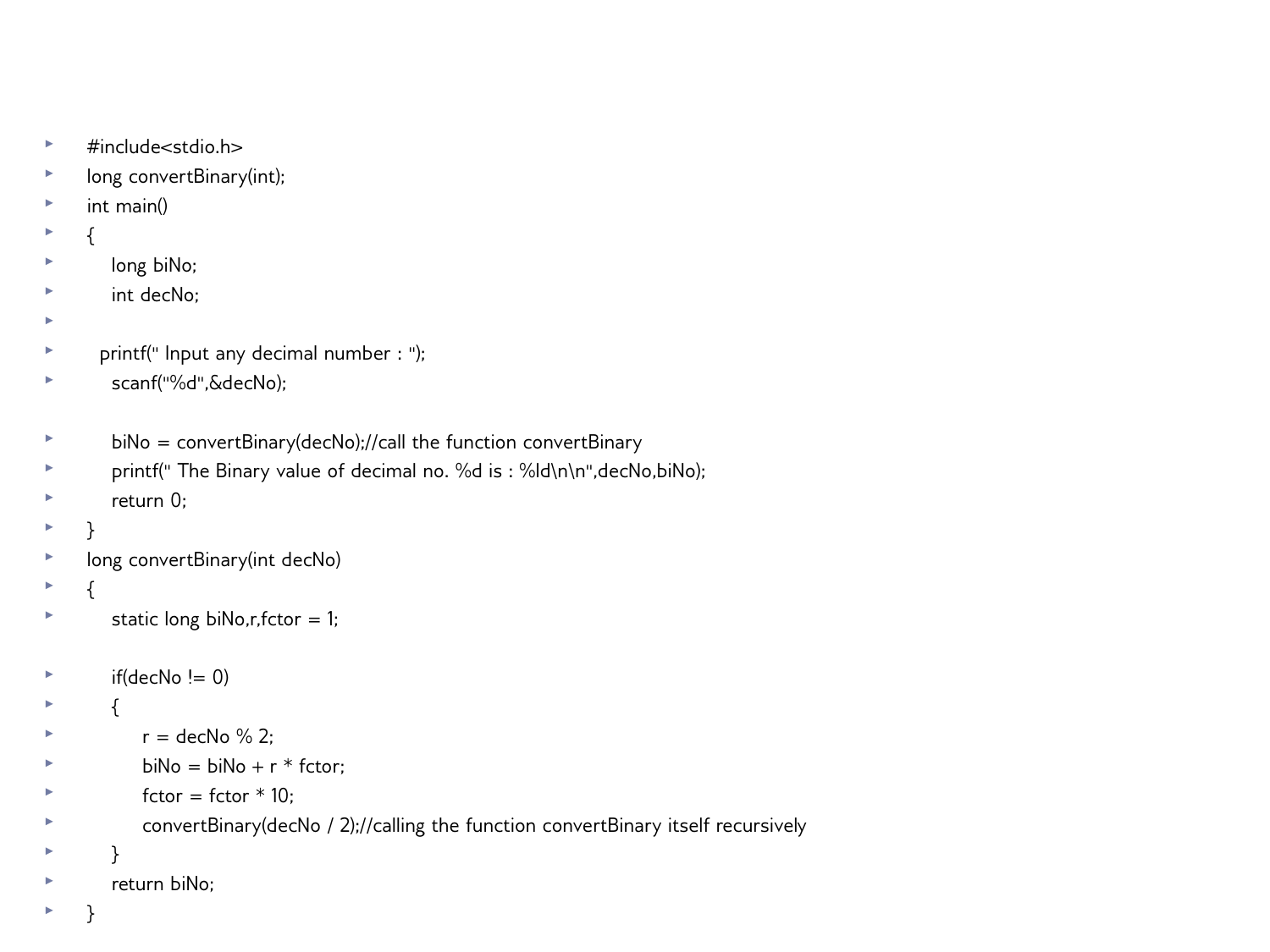

#
#include<stdio.h>
long convertBinary(int);
int main()
{
    long biNo;
    int decNo;

  printf(" Input any decimal number : ");
    scanf("%d",&decNo);

    biNo = convertBinary(decNo);//call the function convertBinary
    printf(" The Binary value of decimal no. %d is : %ld\n\n",decNo,biNo);
    return 0;
}
long convertBinary(int decNo)
{
    static long biNo,r,fctor = 1;

    if(decNo != 0)
    {
         r = decNo % 2;
         biNo = biNo + r * fctor;
         fctor = fctor * 10;
         convertBinary(decNo / 2);//calling the function convertBinary itself recursively
    }
    return biNo;
}